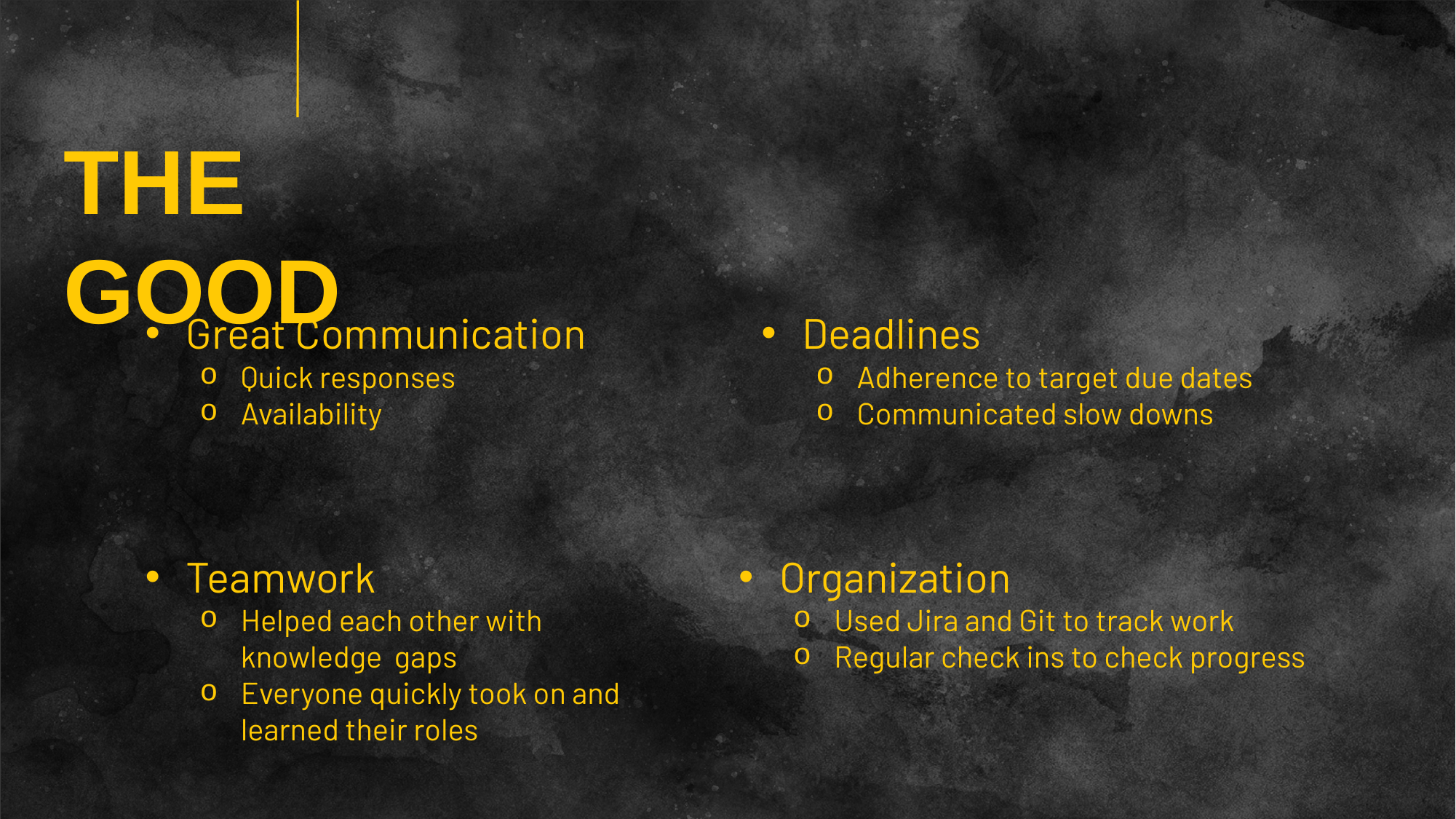

THE GOOD
Deadlines
Adherence to target due dates
Communicated slow downs
Great Communication
Quick responses
Availability
Teamwork
Helped each other with knowledge  gaps
Everyone quickly took on and learned their roles
Organization
Used Jira and Git to track work
Regular check ins to check progress